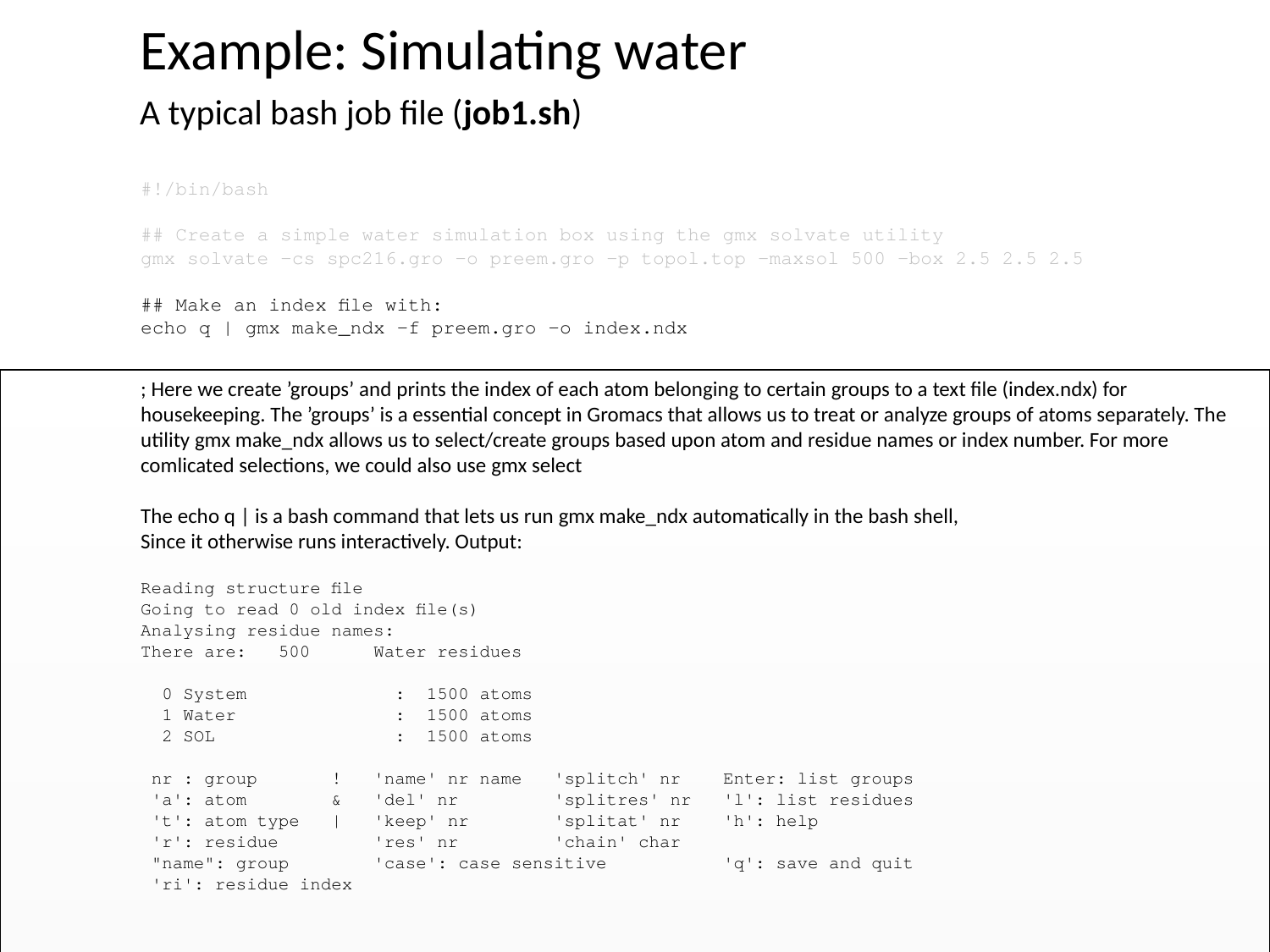

Example: Simulating water
	A typical bash job file (job1.sh)
#!/bin/bash

## Create a simple water simulation box using the gmx solvate utility
gmx solvate -cs spc216.gro -o preem.gro -p topol.top -maxsol 500 -box 2.5 2.5 2.5

## Make an index file with:
echo q | gmx make_ndx -f preem.gro -o index.ndx

; Here we create ’groups’ and prints the index of each atom belonging to certain groups to a text file (index.ndx) for housekeeping. The ’groups’ is a essential concept in Gromacs that allows us to treat or analyze groups of atoms separately. The utility gmx make_ndx allows us to select/create groups based upon atom and residue names or index number. For more comlicated selections, we could also use gmx select

The echo q | is a bash command that lets us run gmx make_ndx automatically in the bash shell,
Since it otherwise runs interactively. Output:

Reading structure file
Going to read 0 old index file(s)
Analysing residue names:
There are:   500      Water residues

  0 System              :  1500 atoms
  1 Water               :  1500 atoms
  2 SOL                 :  1500 atoms

 nr : group       !   'name' nr name   'splitch' nr    Enter: list groups
 'a': atom        &   'del' nr         'splitres' nr   'l': list residues
 't': atom type   |   'keep' nr        'splitat' nr    'h': help
 'r': residue         'res' nr         'chain' char
 "name": group        'case': case sensitive           'q': save and quit
 'ri': residue index